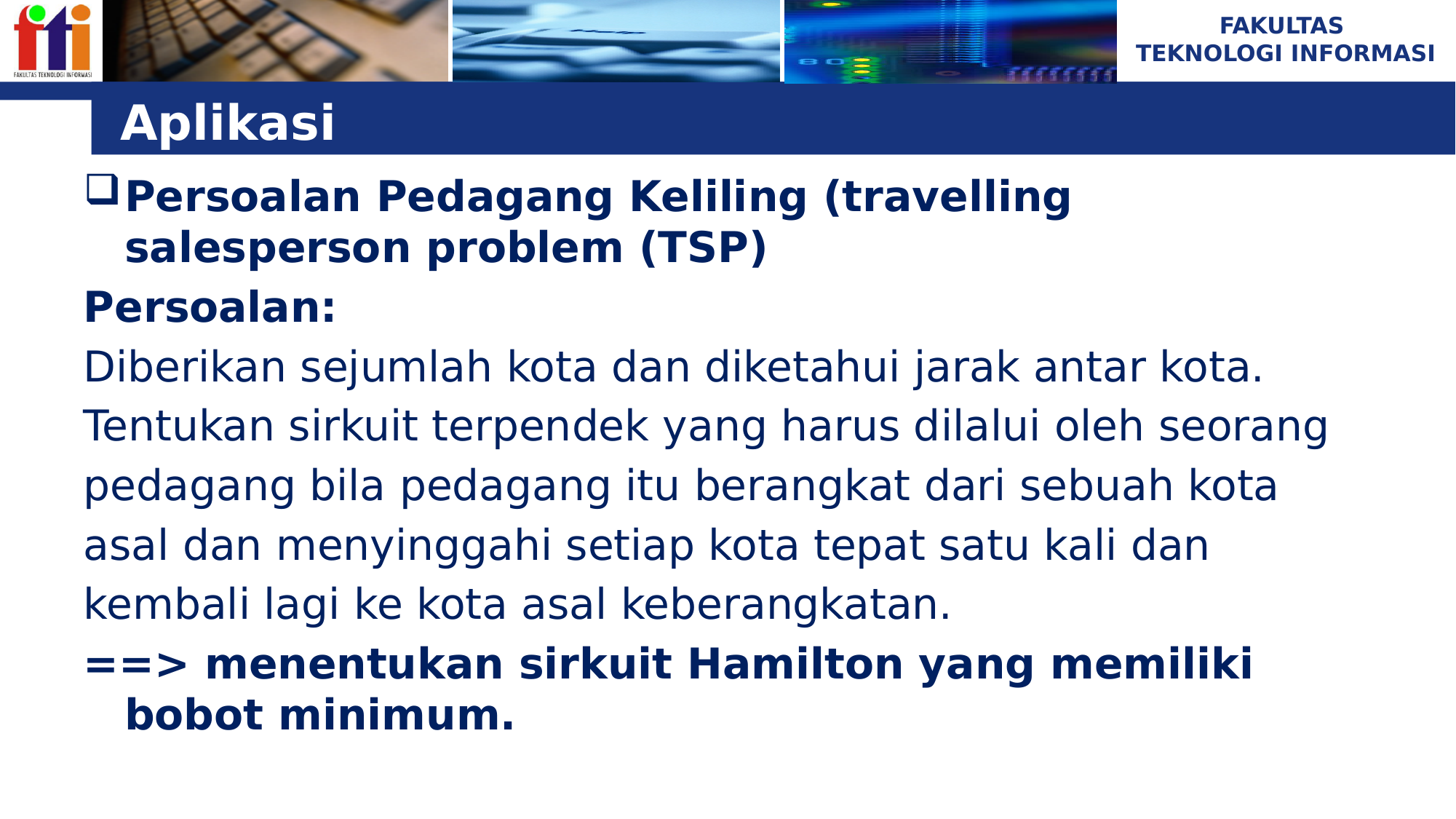

# Aplikasi
Persoalan Pedagang Keliling (travelling salesperson problem (TSP)
Persoalan:
Diberikan sejumlah kota dan diketahui jarak antar kota.
Tentukan sirkuit terpendek yang harus dilalui oleh seorang
pedagang bila pedagang itu berangkat dari sebuah kota
asal dan menyinggahi setiap kota tepat satu kali dan
kembali lagi ke kota asal keberangkatan.
==> menentukan sirkuit Hamilton yang memiliki bobot minimum.